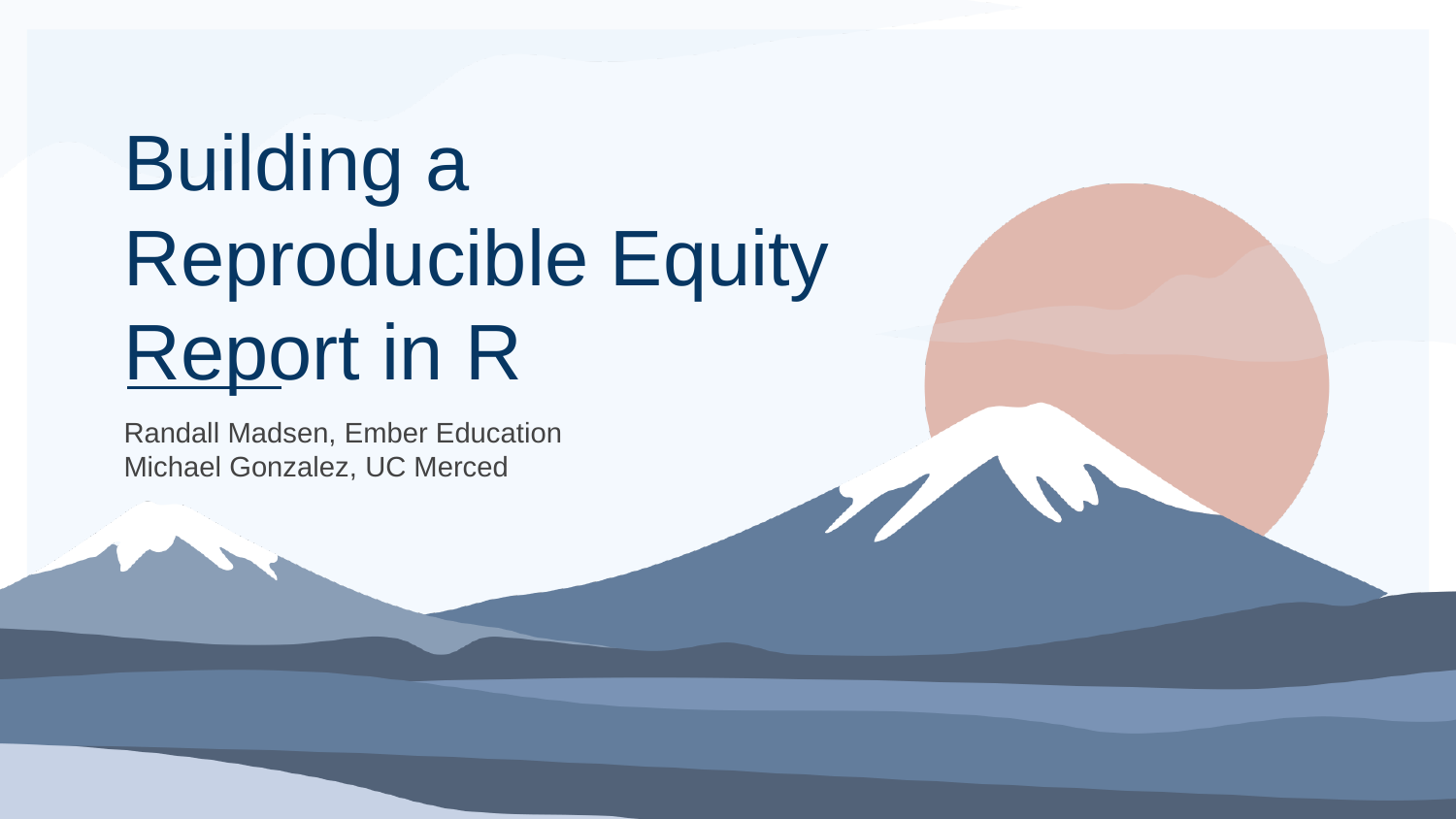

# Building a Reproducible Equity Report in R
Randall Madsen, Ember Education
Michael Gonzalez, UC Merced